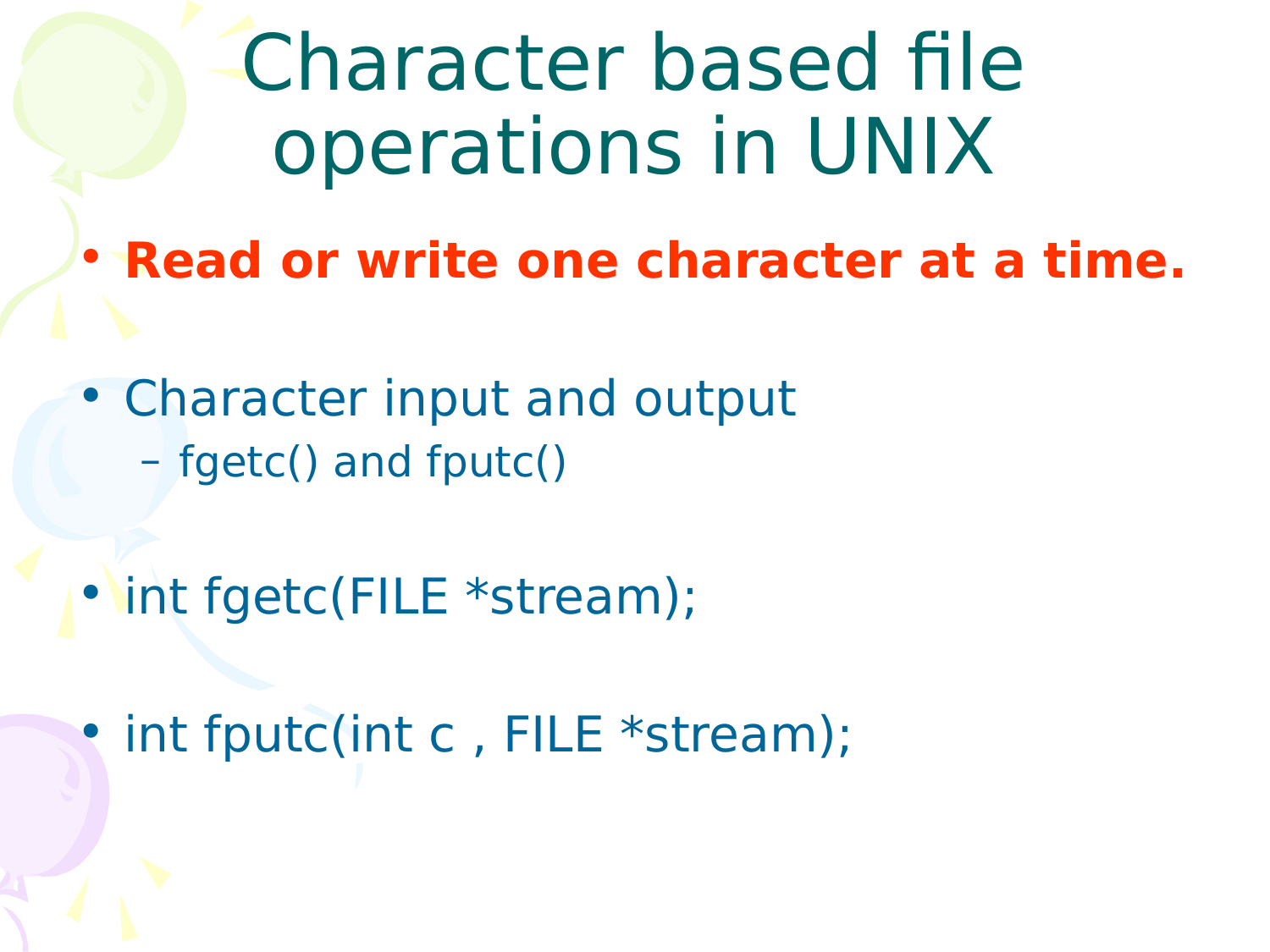

# Character based file operations in UNIX
Read or write one character at a time.

Character input and output
fgetc() and fputc()

int fgetc(FILE *stream);

int fputc(int c , FILE *stream);